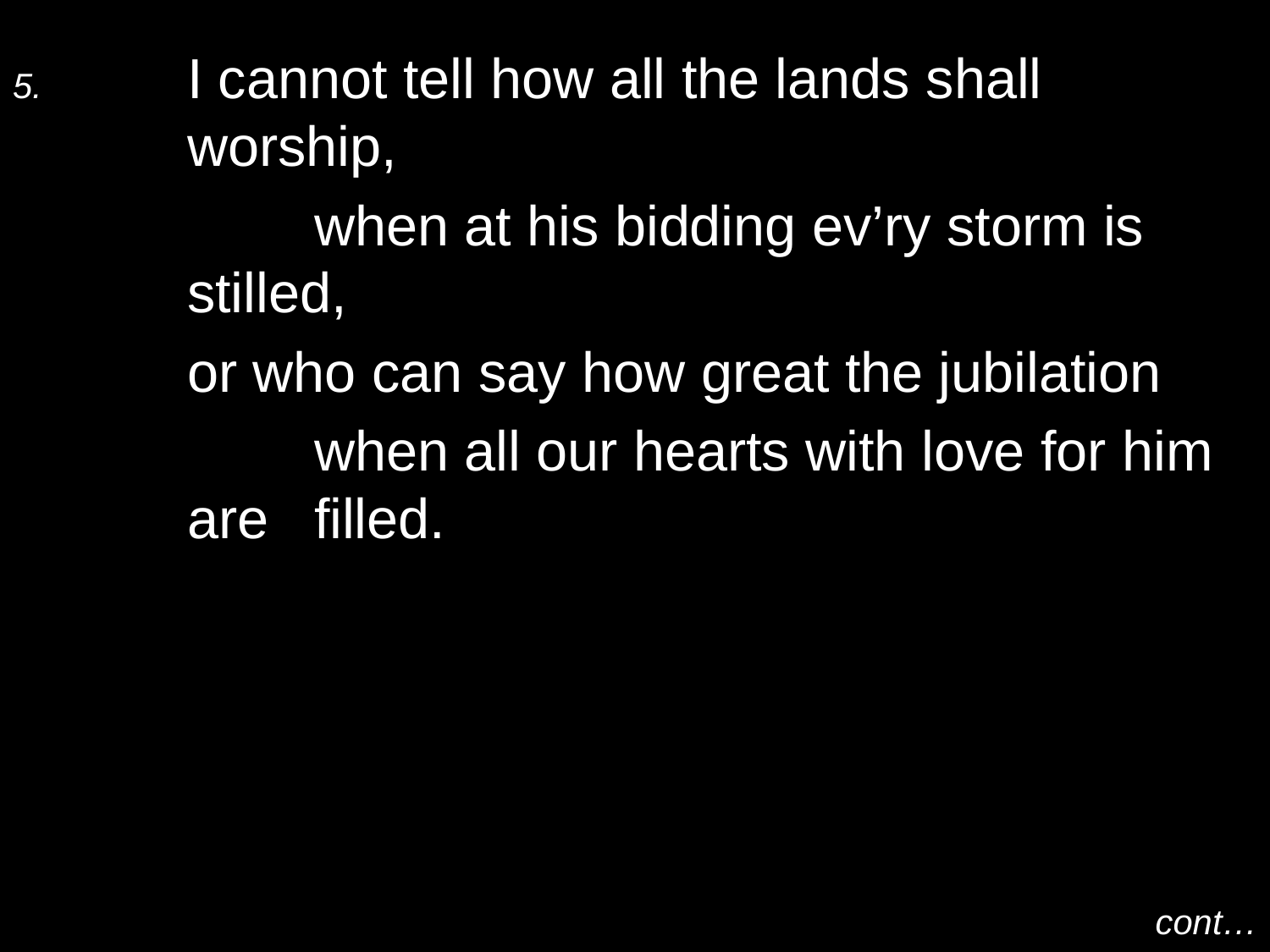

5.	I cannot tell how all the lands shall worship,
		when at his bidding ev’ry storm is stilled,
	or who can say how great the jubilation
		when all our hearts with love for him are 	filled.
cont…